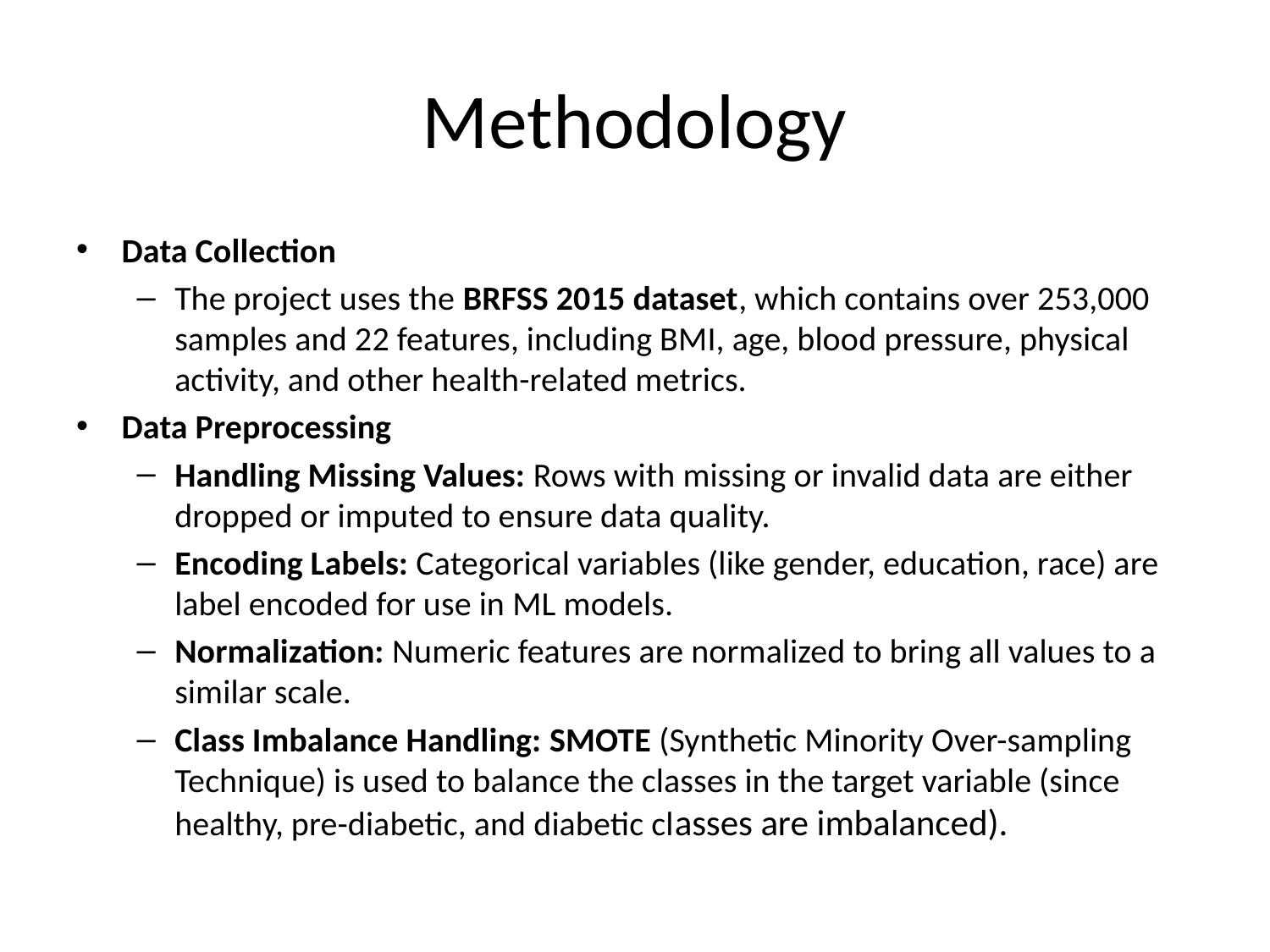

# Methodology
Data Collection
The project uses the BRFSS 2015 dataset, which contains over 253,000 samples and 22 features, including BMI, age, blood pressure, physical activity, and other health-related metrics.
Data Preprocessing
Handling Missing Values: Rows with missing or invalid data are either dropped or imputed to ensure data quality.
Encoding Labels: Categorical variables (like gender, education, race) are label encoded for use in ML models.
Normalization: Numeric features are normalized to bring all values to a similar scale.
Class Imbalance Handling: SMOTE (Synthetic Minority Over-sampling Technique) is used to balance the classes in the target variable (since healthy, pre-diabetic, and diabetic classes are imbalanced).